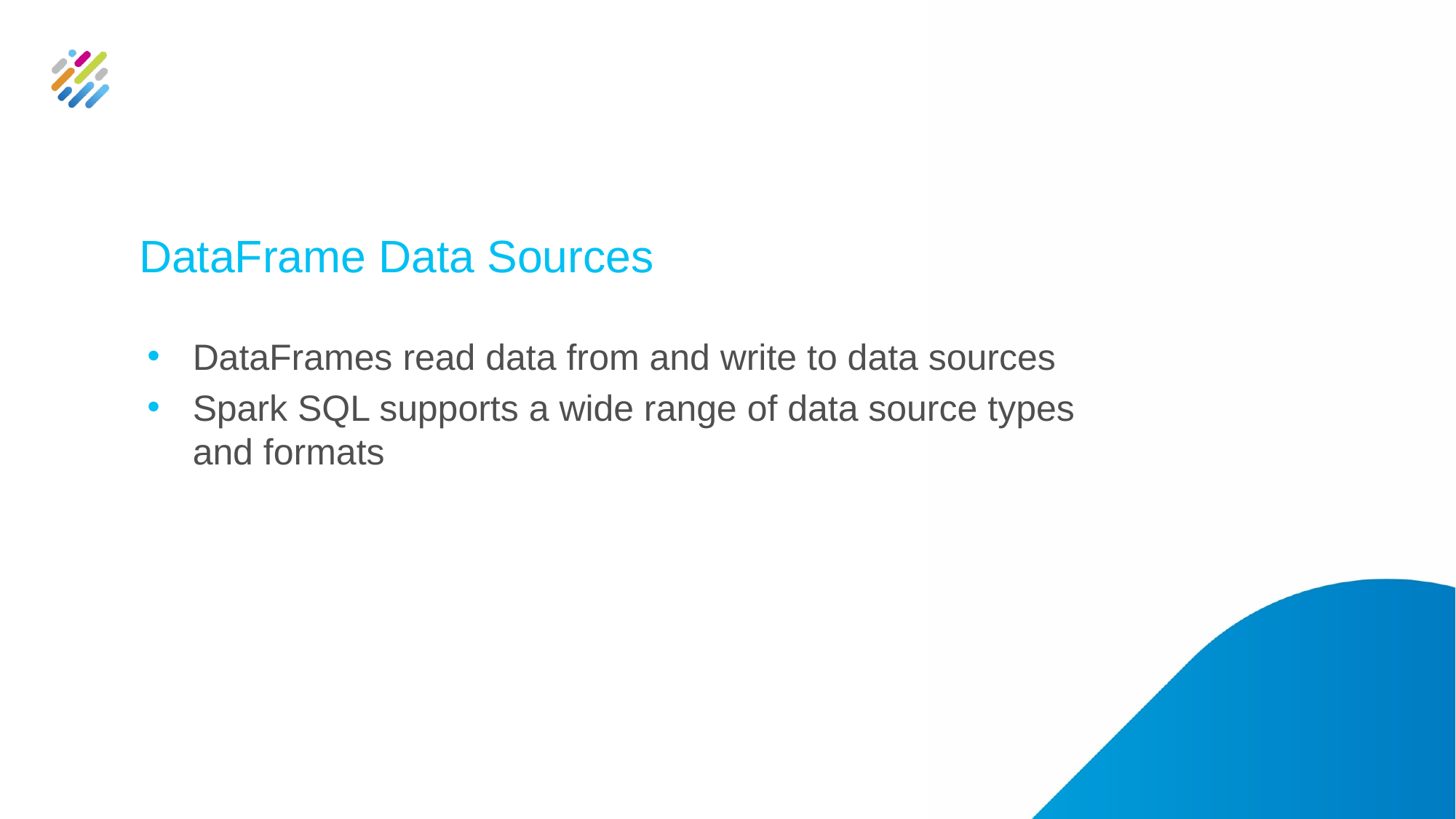

# DataFrame Data Sources
DataFrames read data from and write to data sources
Spark SQL supports a wide range of data source types and formats